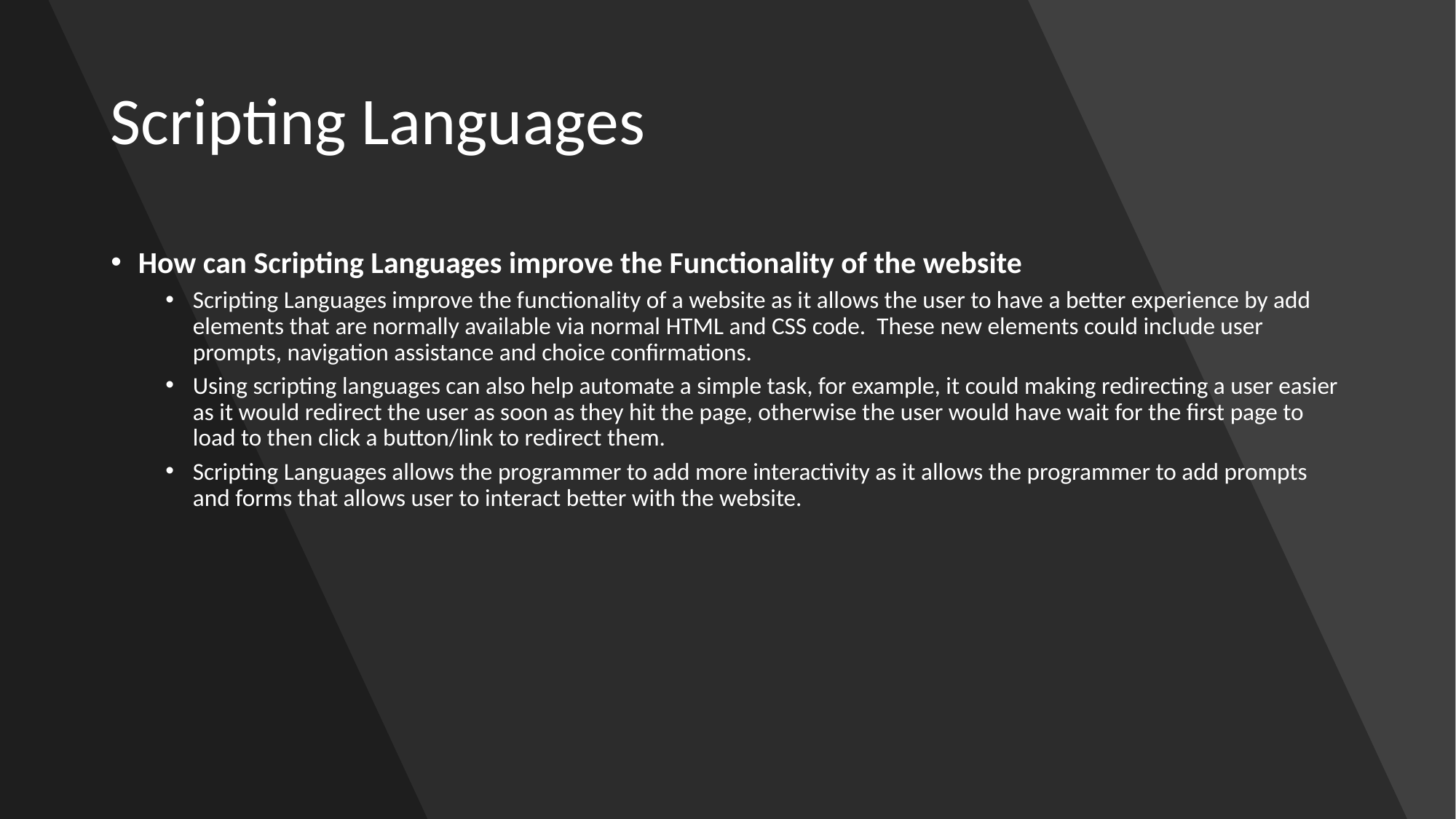

# Scripting Languages
How can Scripting Languages improve the Functionality of the website
Scripting Languages improve the functionality of a website as it allows the user to have a better experience by add elements that are normally available via normal HTML and CSS code.  These new elements could include user prompts, navigation assistance and choice confirmations.
Using scripting languages can also help automate a simple task, for example, it could making redirecting a user easier as it would redirect the user as soon as they hit the page, otherwise the user would have wait for the first page to load to then click a button/link to redirect them.
Scripting Languages allows the programmer to add more interactivity as it allows the programmer to add prompts and forms that allows user to interact better with the website.